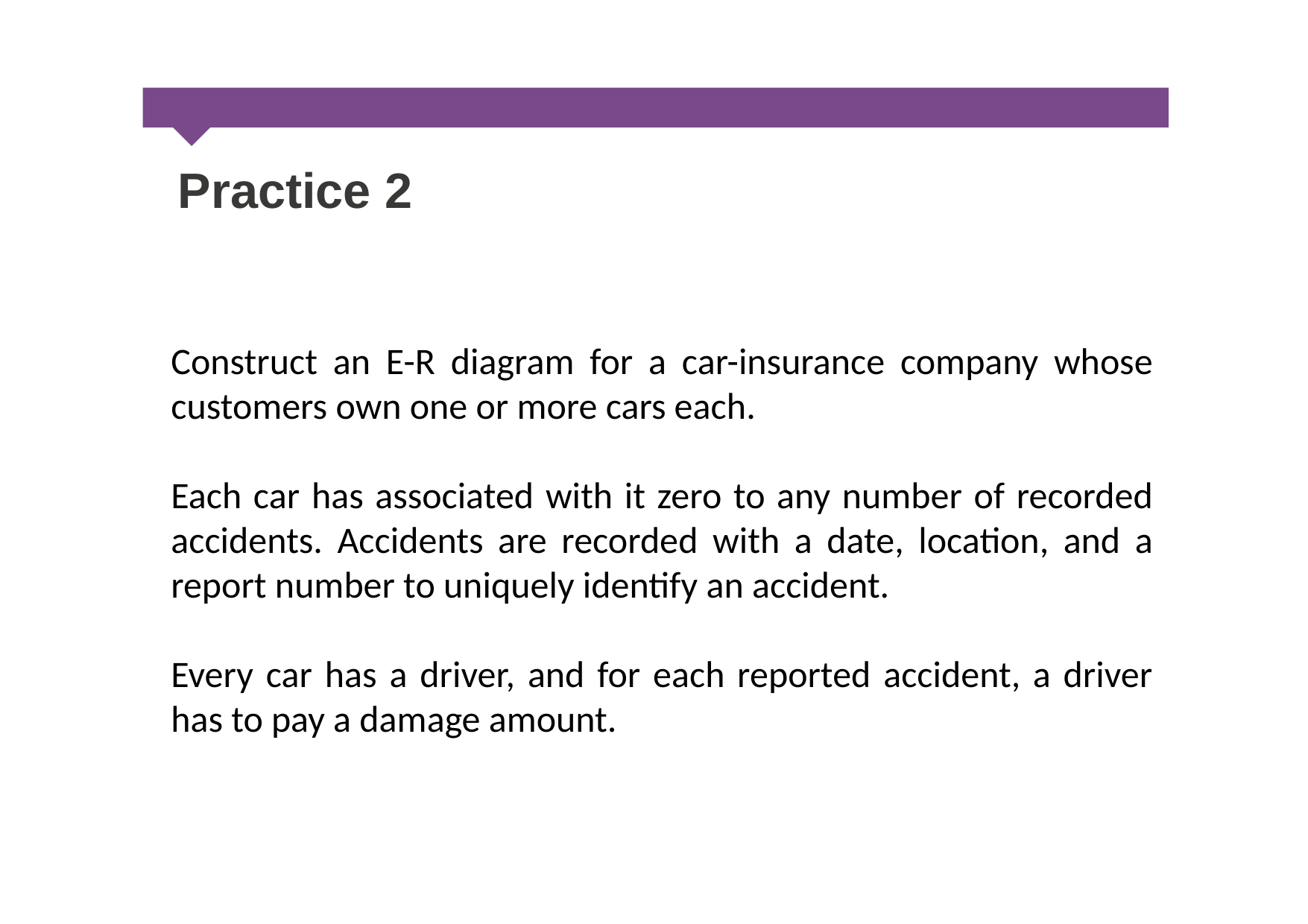

Practice 2

Construct an E-R diagram for a car-insurance company whose customers own one or more cars each.

Each car has associated with it zero to any number of recorded accidents. Accidents are recorded with a date, location, and a report number to uniquely identify an accident.

Every car has a driver, and for each reported accident, a driver has to pay a damage amount.